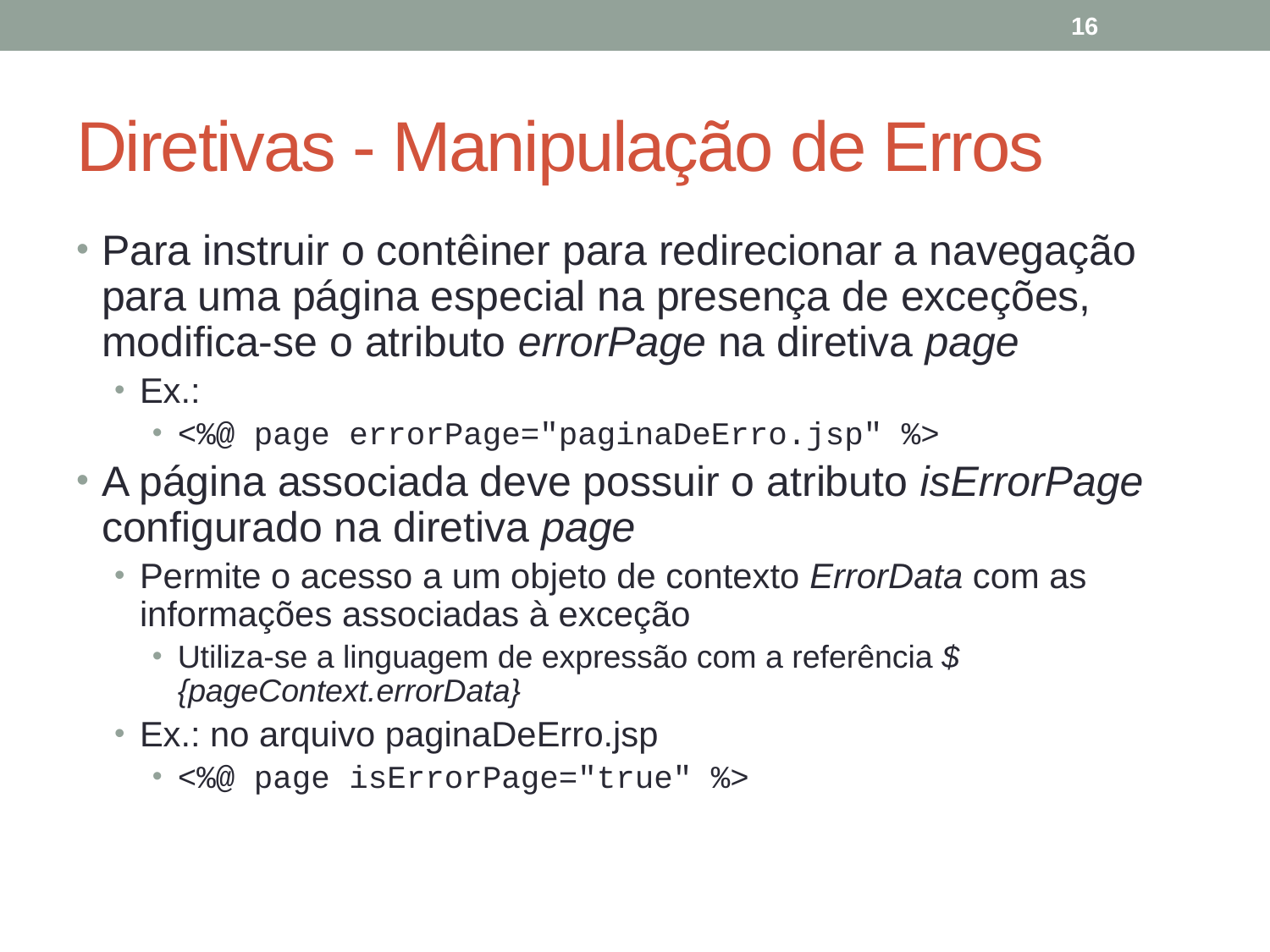

16
# Diretivas - Manipulação de Erros
Para instruir o contêiner para redirecionar a navegação para uma página especial na presença de exceções, modifica-se o atributo errorPage na diretiva page
Ex.:
<%@ page errorPage="paginaDeErro.jsp" %>
A página associada deve possuir o atributo isErrorPage configurado na diretiva page
Permite o acesso a um objeto de contexto ErrorData com as informações associadas à exceção
Utiliza-se a linguagem de expressão com a referência ${pageContext.errorData}
Ex.: no arquivo paginaDeErro.jsp
<%@ page isErrorPage="true" %>